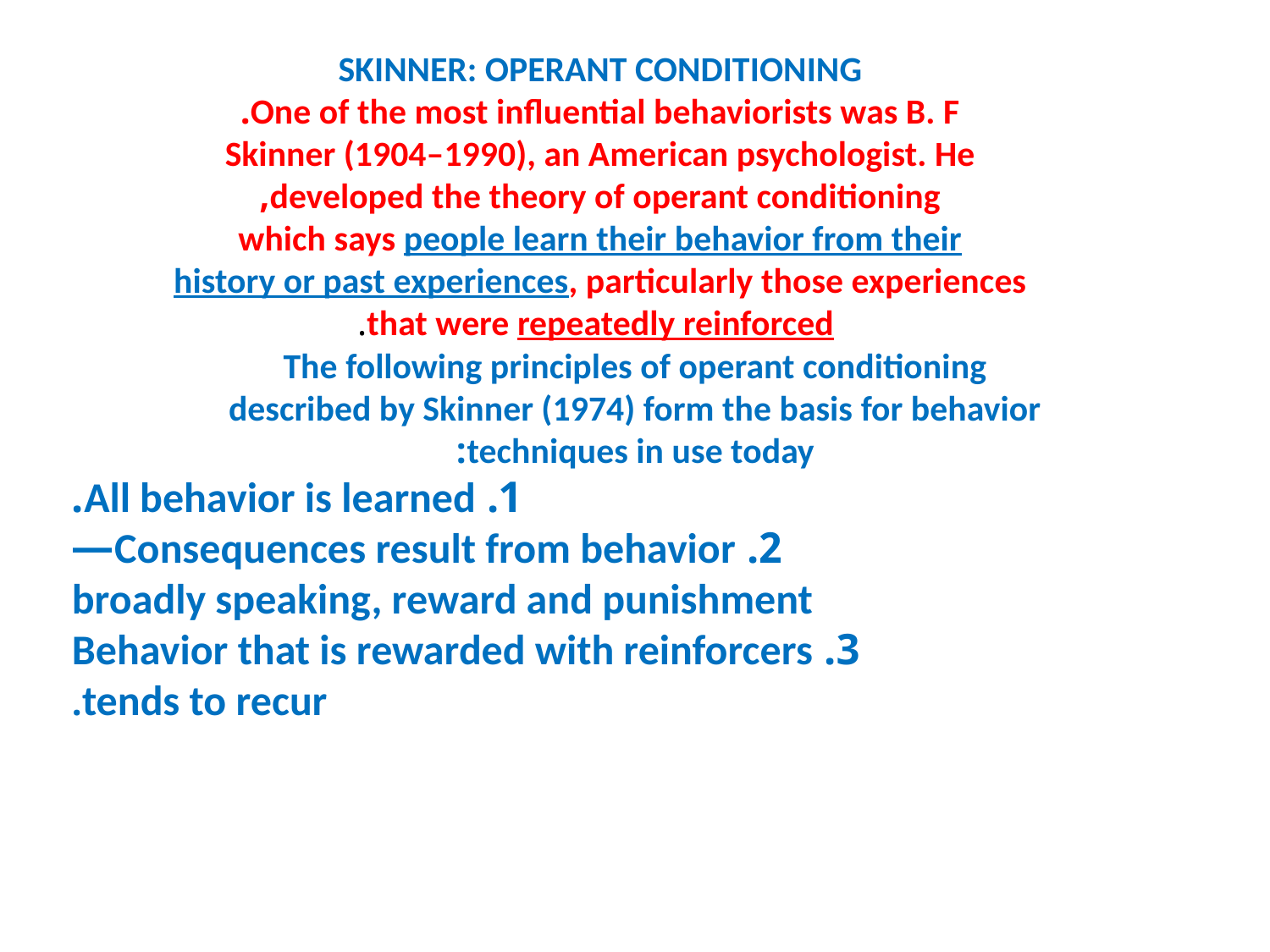

SKINNER: OPERANT CONDITIONING
One of the most influential behaviorists was B. F.
Skinner (1904–1990), an American psychologist. He
developed the theory of operant conditioning,
which says people learn their behavior from their
history or past experiences, particularly those experiences
 that were repeatedly reinforced.

The following principles of operant conditioning
described by Skinner (1974) form the basis for behavior
techniques in use today:
1. All behavior is learned.
2. Consequences result from behavior—
broadly speaking, reward and punishment
3. Behavior that is rewarded with reinforcers
tends to recur.